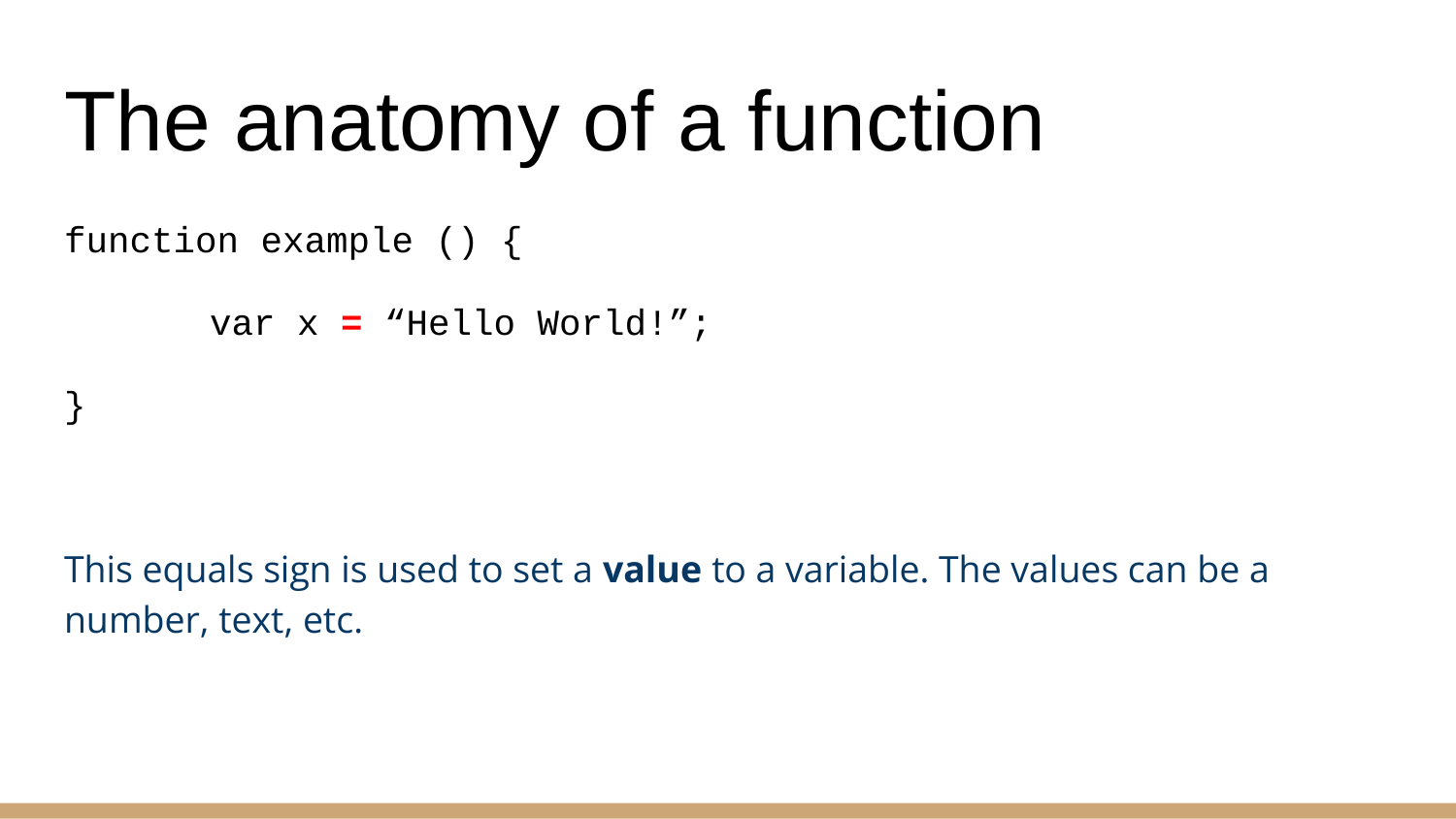

# The anatomy of a function
function example () {
	var x = “Hello World!”;
}

This equals sign is used to set a value to a variable. The values can be a number, text, etc.